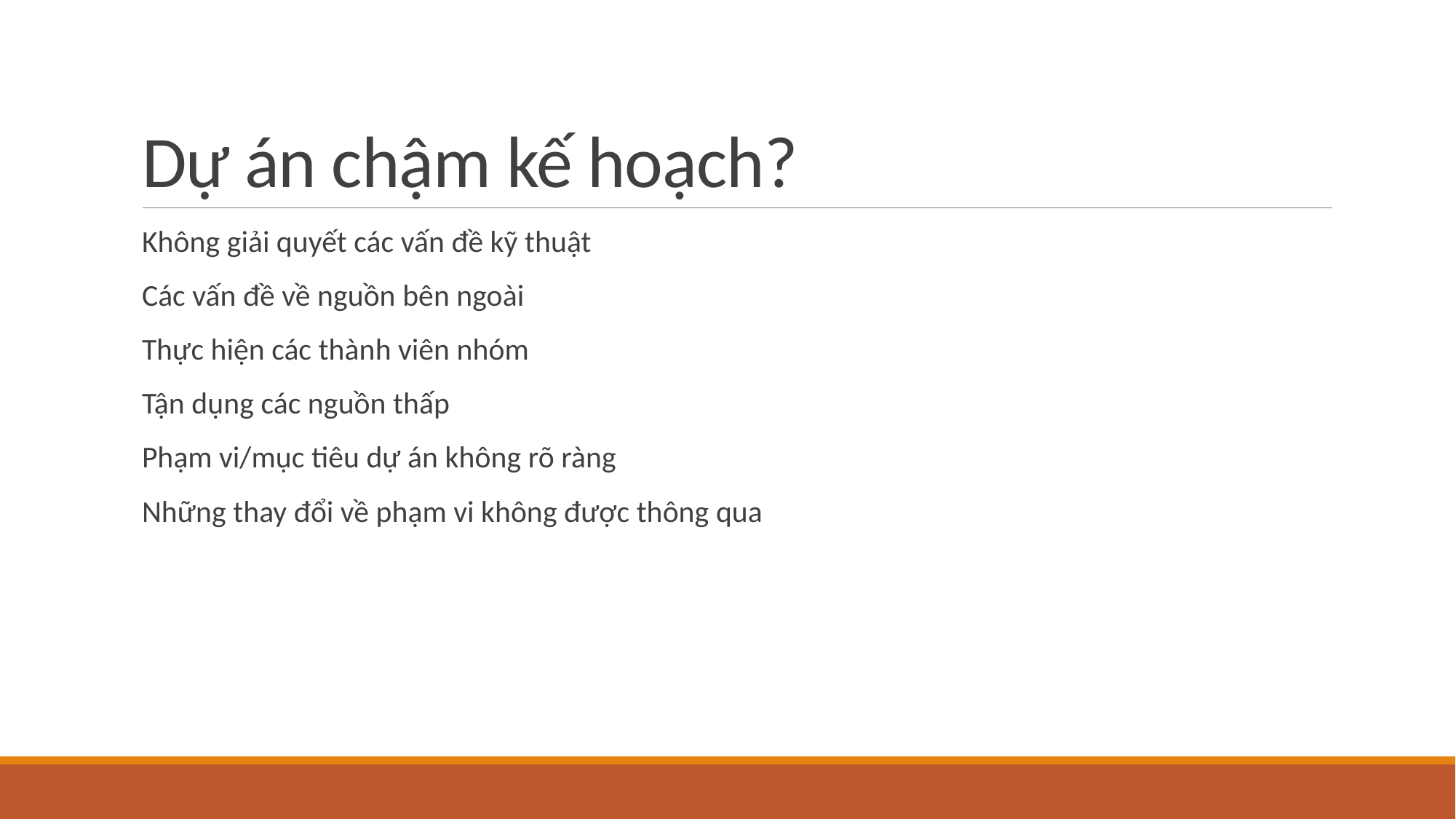

# Dự án chậm kế hoạch?
Không giải quyết các vấn đề kỹ thuật
Các vấn đề về nguồn bên ngoài
Thực hiện các thành viên nhóm
Tận dụng các nguồn thấp
Phạm vi/mục tiêu dự án không rõ ràng
Những thay đổi về phạm vi không được thông qua